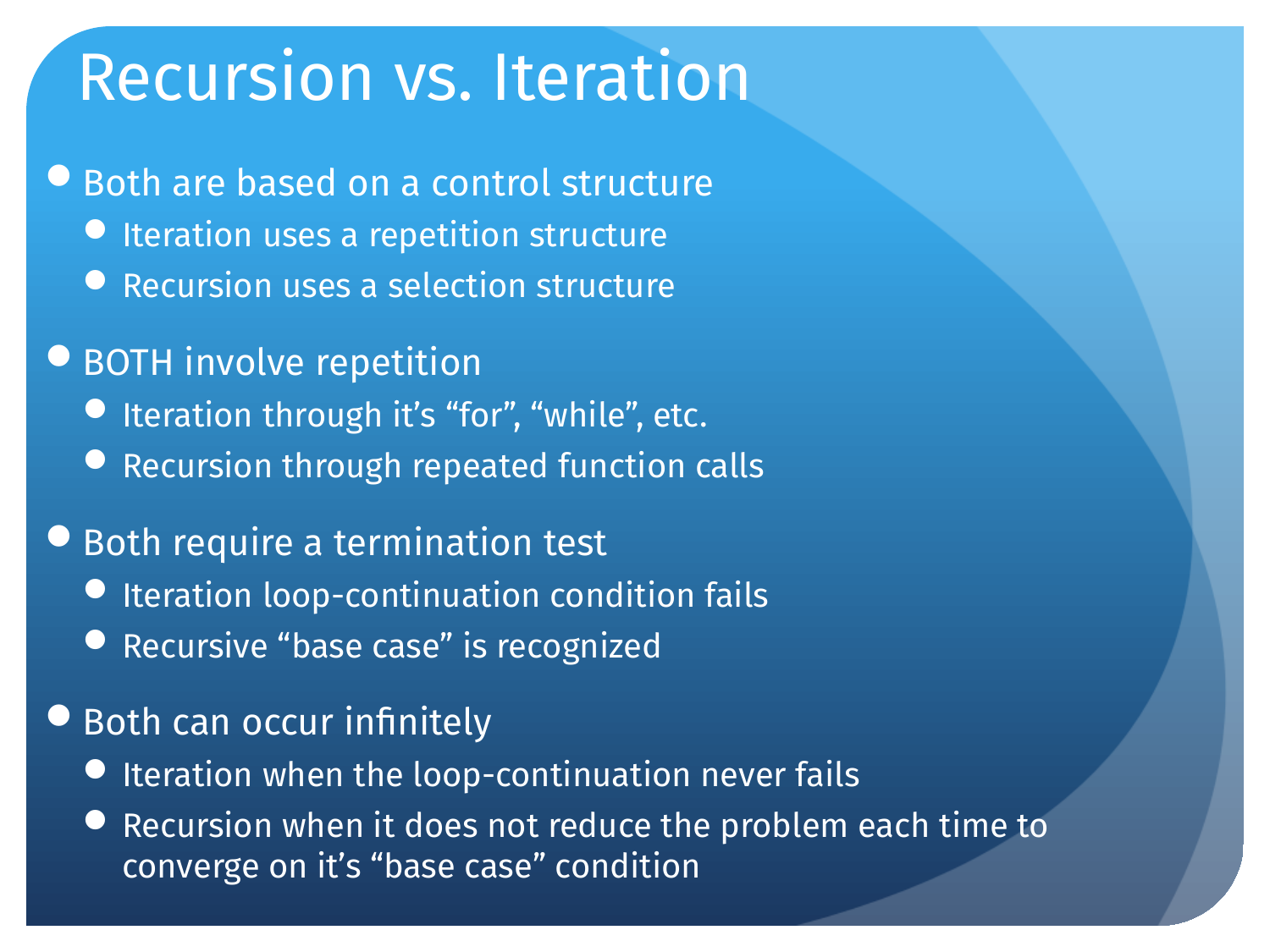

# Recursion vs. Iteration
Both are based on a control structure
Iteration uses a repetition structure
Recursion uses a selection structure
BOTH involve repetition
Iteration through it’s “for”, “while”, etc.
Recursion through repeated function calls
Both require a termination test
Iteration loop-continuation condition fails
Recursive “base case” is recognized
Both can occur infinitely
Iteration when the loop-continuation never fails
Recursion when it does not reduce the problem each time to converge on it’s “base case” condition